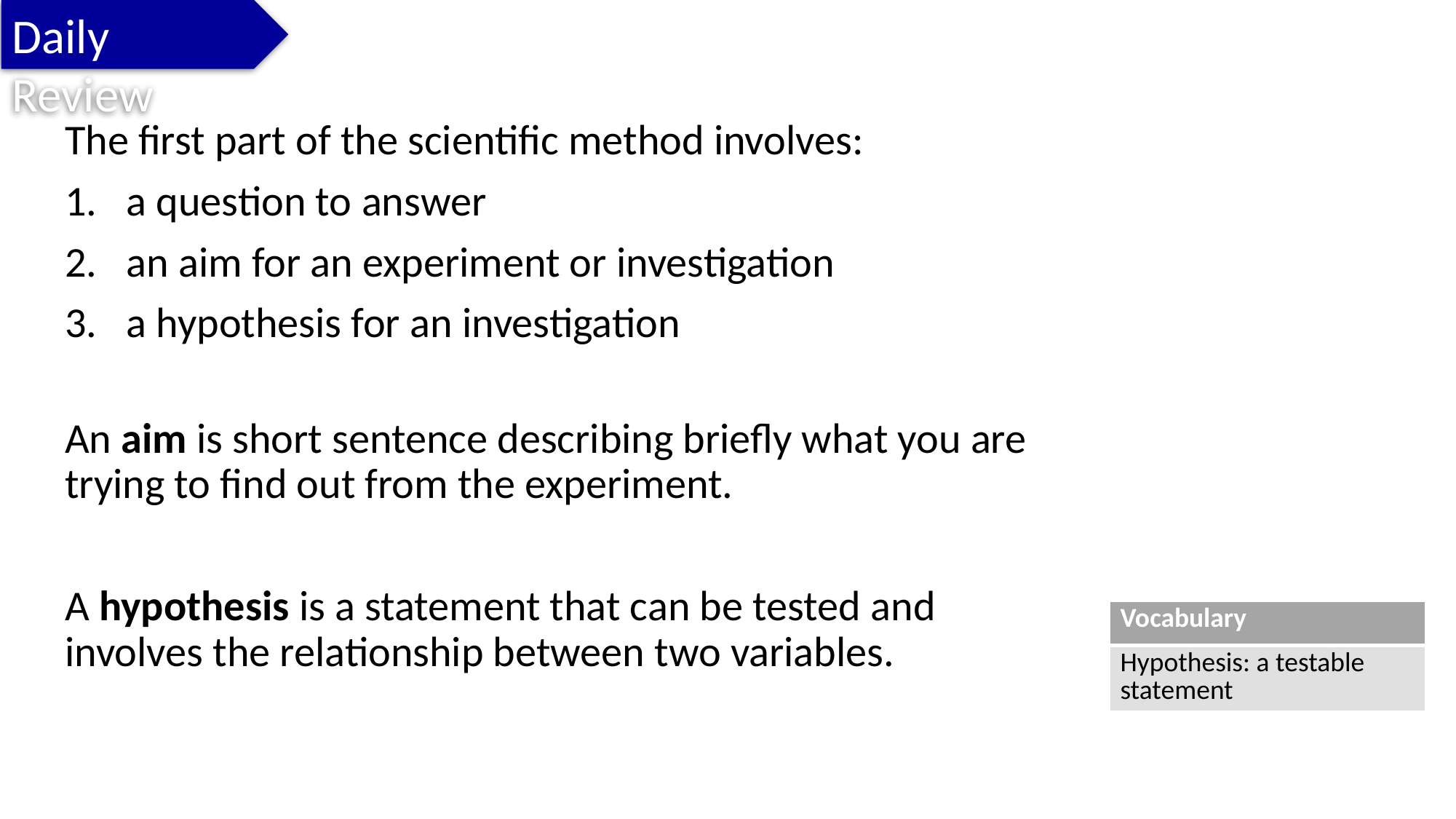

Daily Review
The first part of the scientific method involves:
a question to answer
an aim for an experiment or investigation
a hypothesis for an investigation

An aim is short sentence describing briefly what you are trying to find out from the experiment.

A hypothesis is a statement that can be tested and involves the relationship between two variables.

| Vocabulary |
| --- |
| Hypothesis: a testable statement |